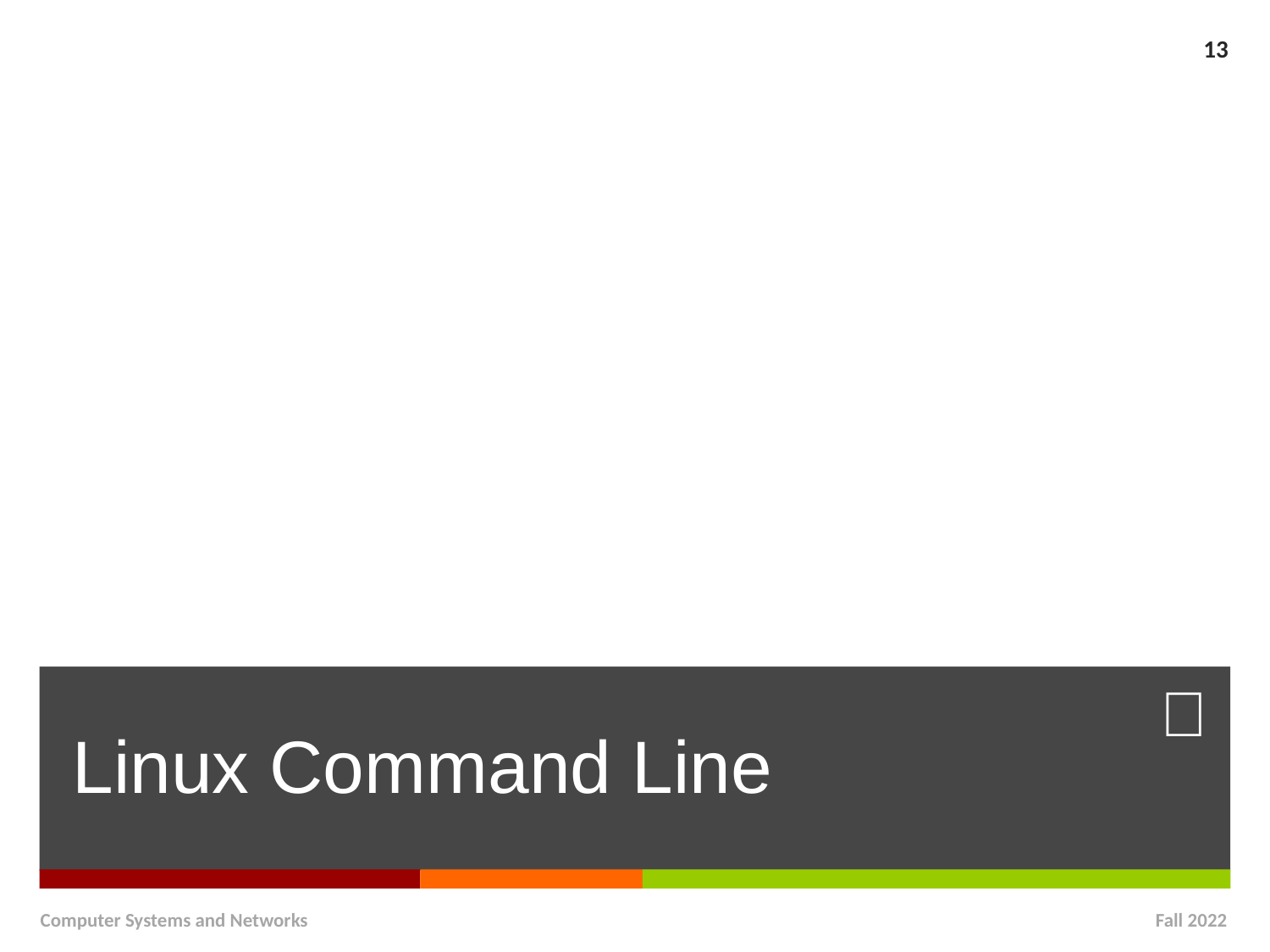

13
# Linux Command Line

Computer Systems and Networks
Fall 2022